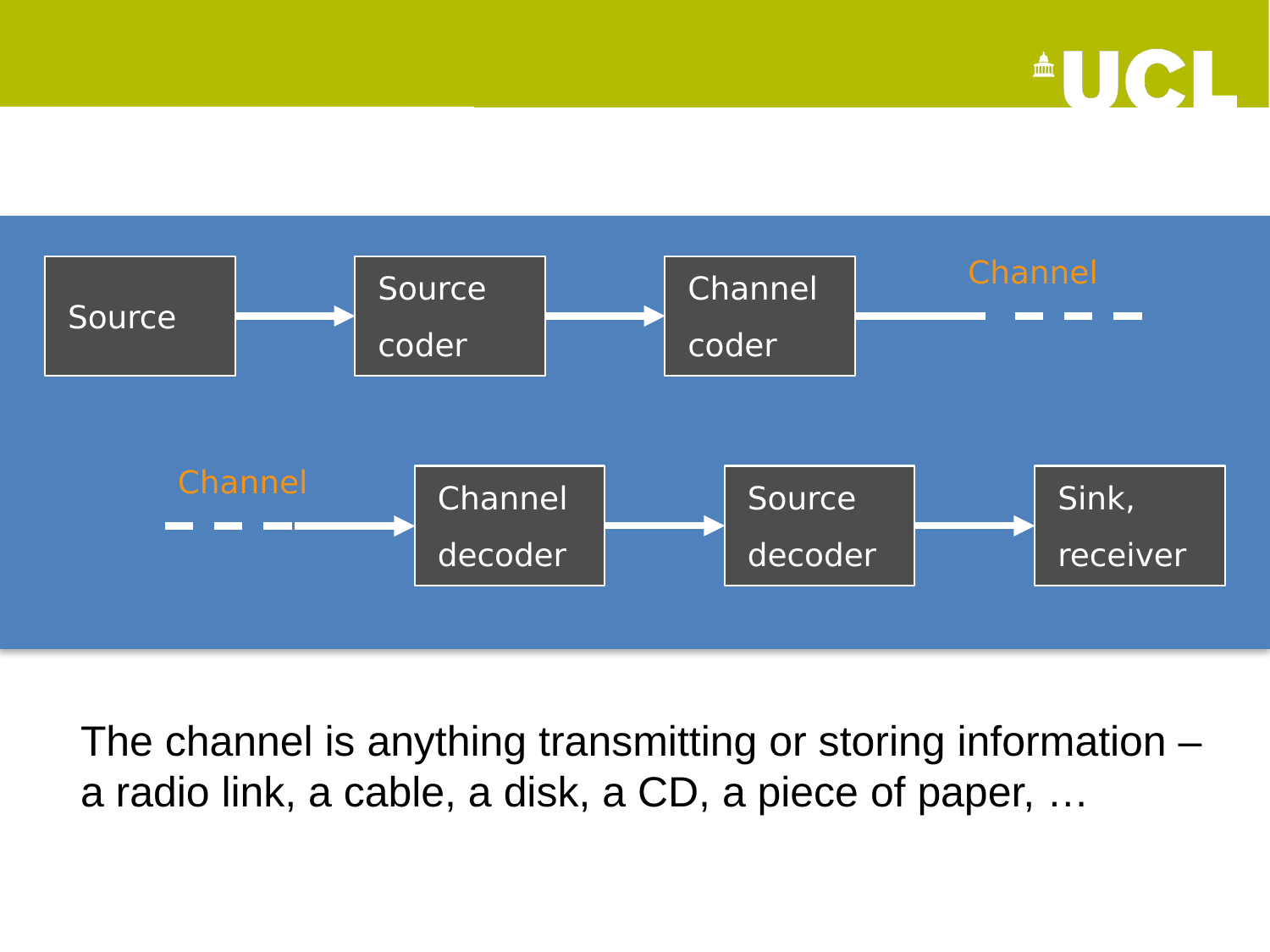

Channel

Source

Source
coder

Channel
coder

Channel

Channel
decoder

Source
decoder

Sink,
receiver

The channel is anything transmitting or storing information –
a radio link, a cable, a disk, a CD, a piece of paper, …